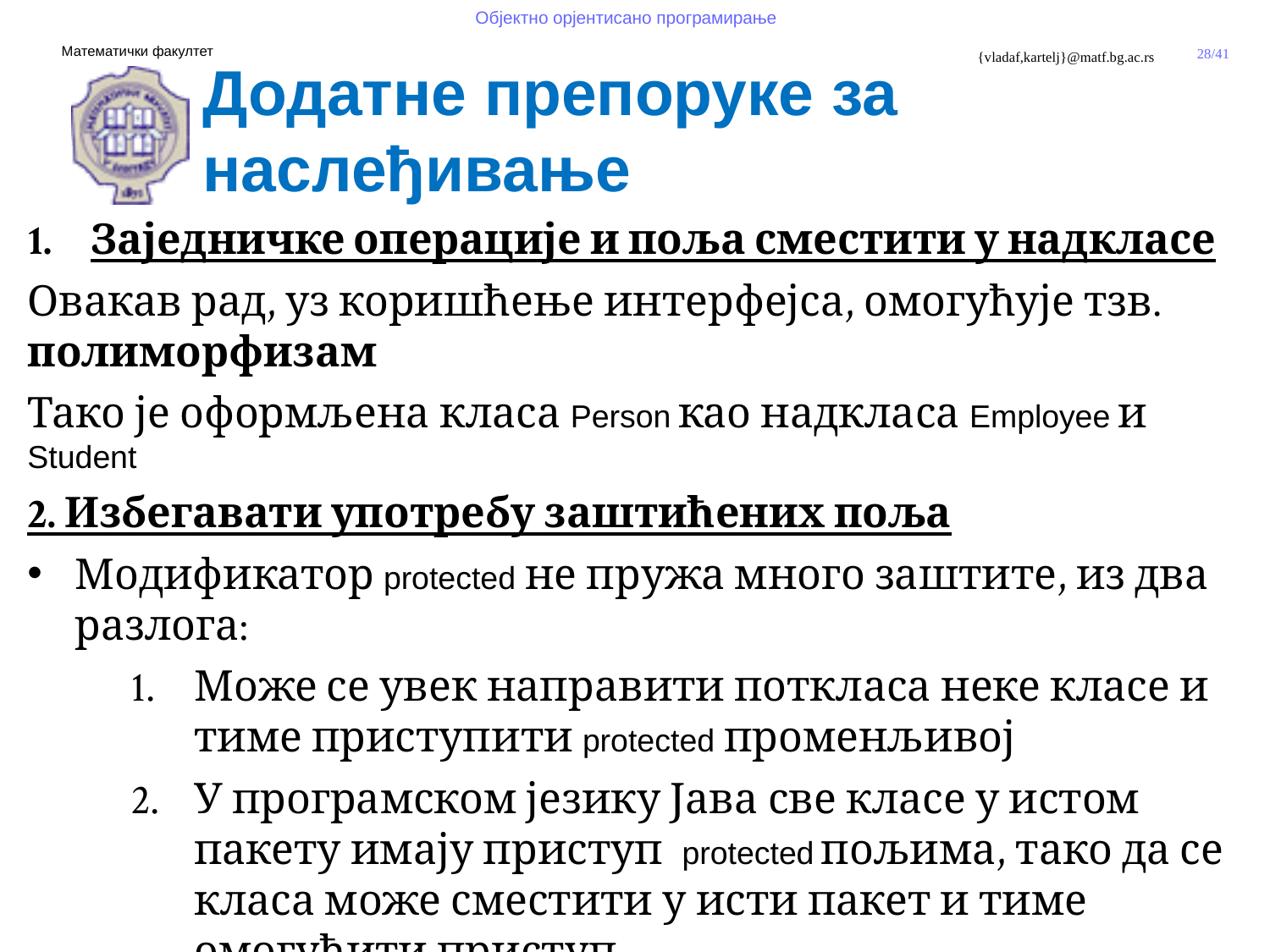

Додатне препоруке за наслеђивање
Заједничке операције и поља сместити у надкласе
Овакав рад, уз коришћење интерфејса, омогућује тзв. полиморфизам
Тако је оформљена класа Person као надкласа Employee и Student
2. Избегавати употребу заштићених поља
Модификатор protected не пружа много заштите, из два разлога:
Може се увек направити поткласа неке класе и тиме приступити protected променљивој
У програмском језику Јава све класе у истом пакету имају приступ  protected пољима, тако да се класа може сместити у исти пакет и тиме омогућити приступ
Међутим, protected методи могу бити корисни за назначавање да дати метод није спреман за општу употребу и да треба да буде редефинисан у поткласама (као код Cloneable)